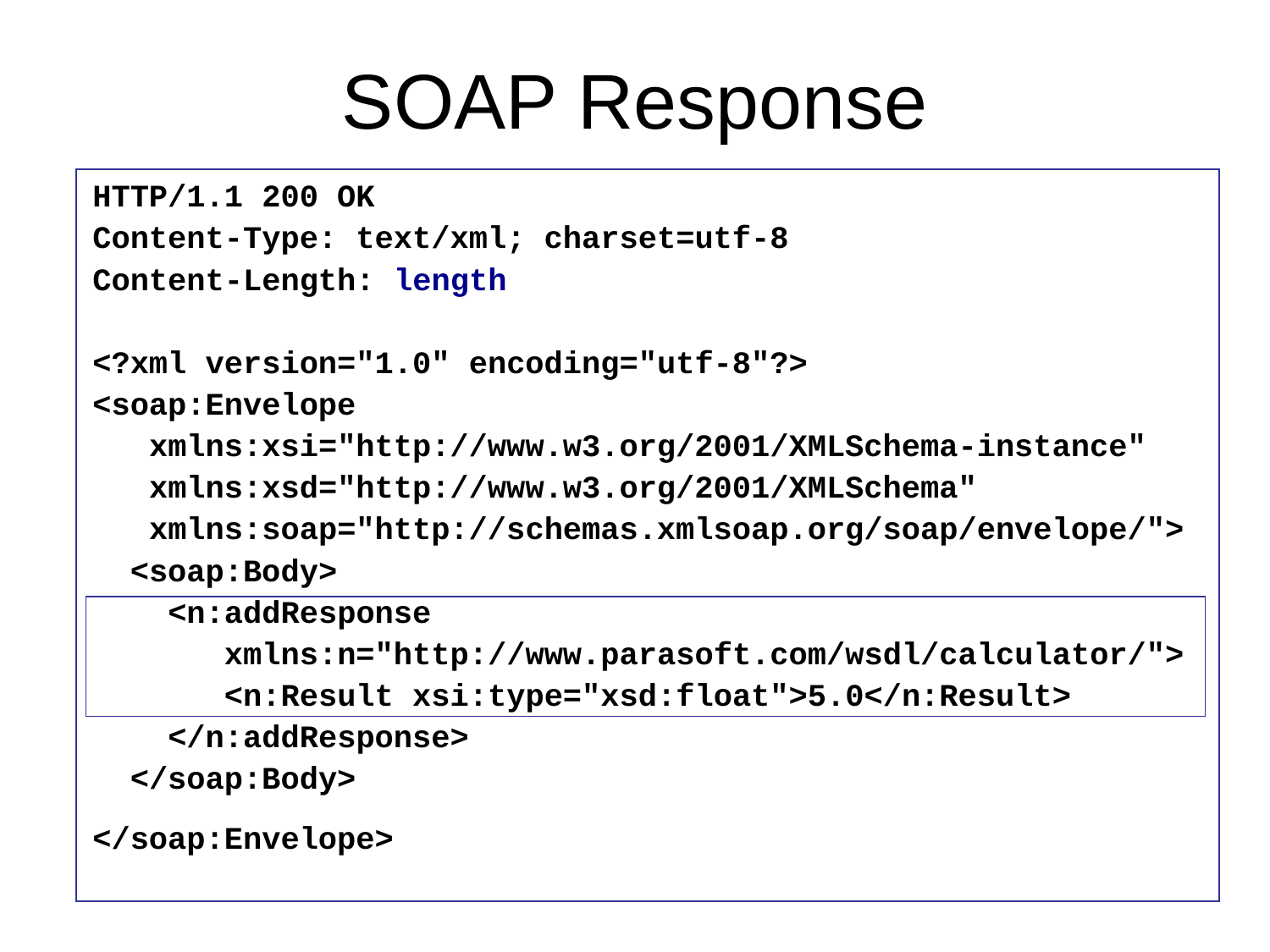

SOAP Response
HTTP/1.1 200 OK
Content-Type: text/xml; charset=utf-8
Content-Length: length

<?xml version="1.0" encoding="utf-8"?>
<soap:Envelope
   xmlns:xsi="http://www.w3.org/2001/XMLSchema-instance"
   xmlns:xsd="http://www.w3.org/2001/XMLSchema"
   xmlns:soap="http://schemas.xmlsoap.org/soap/envelope/">
  <soap:Body>
    <n:addResponse
       xmlns:n="http://www.parasoft.com/wsdl/calculator/">
       <n:Result xsi:type="xsd:float">5.0</n:Result>
    </n:addResponse>
  </soap:Body>
</soap:Envelope>